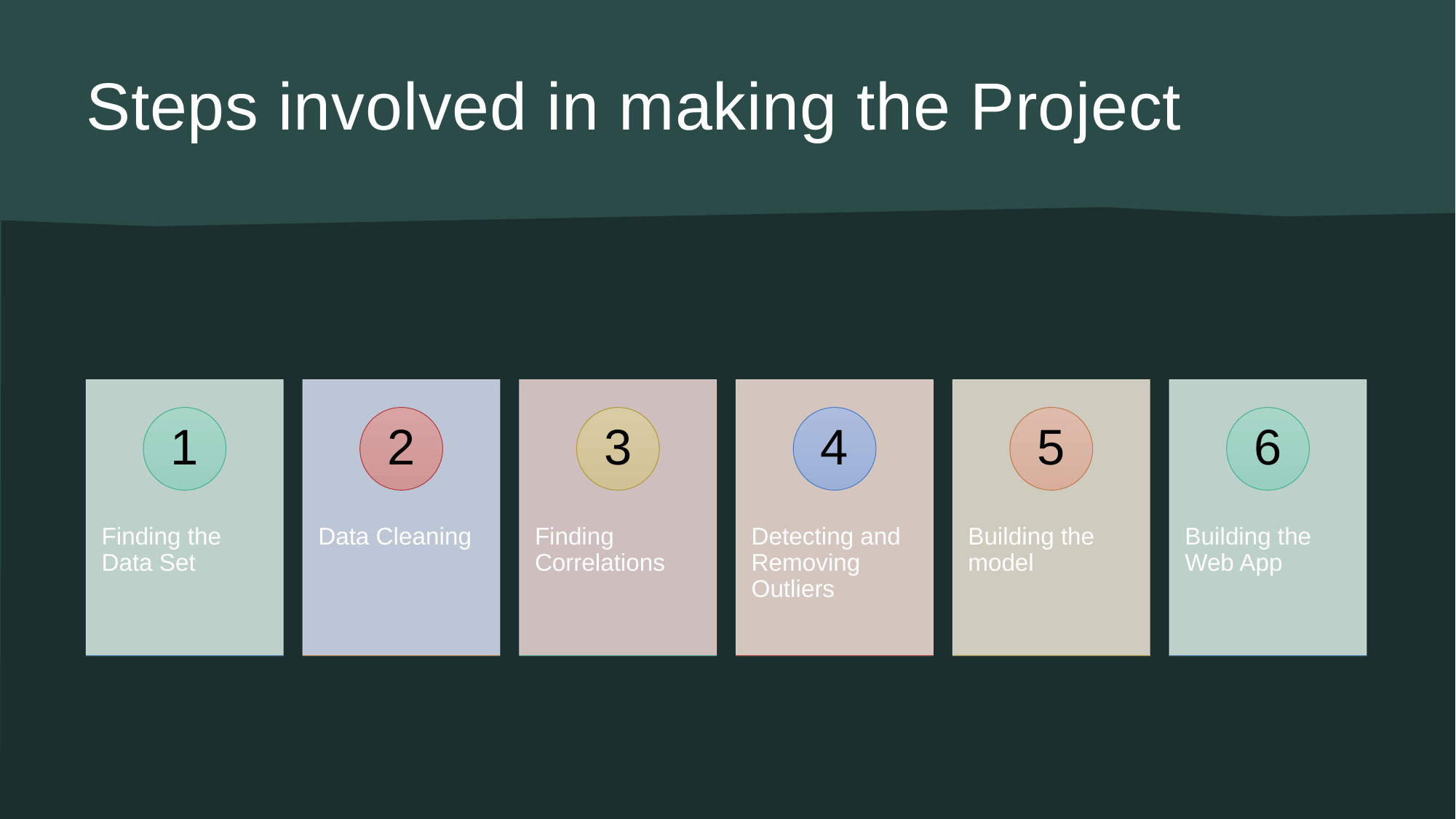

# Steps involved in making the Project

Finding the Data Set
1
Data Cleaning
2
Finding Correlations
3
Detecting and Removing Outliers
4
Building the model
5
Building the Web App
6